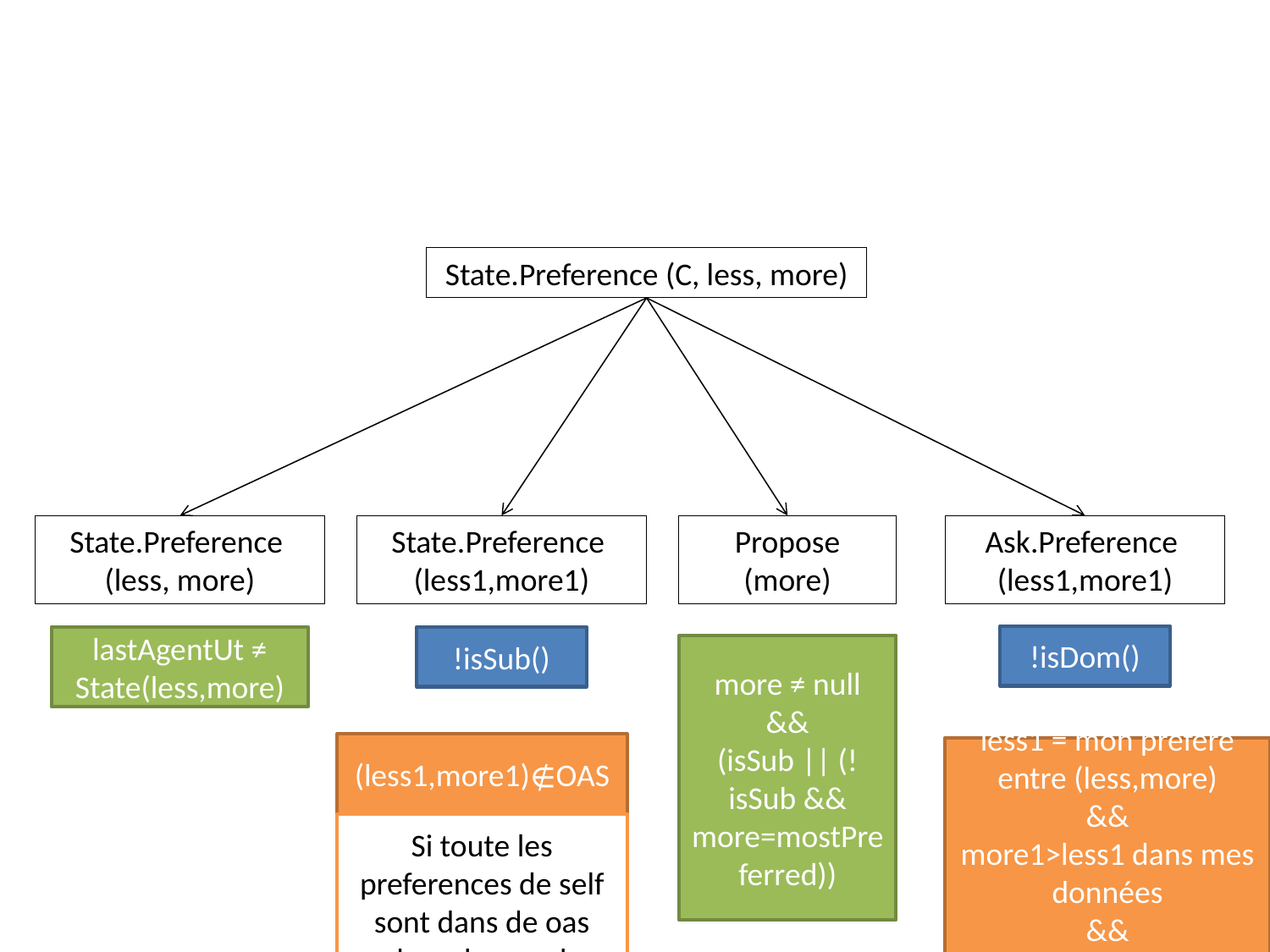

State.Preference (C, less, more)
State.Preference
(less, more)
State.Preference
(less1,more1)
Propose (more)
Ask.Preference
(less1,more1)
!isDom()
lastAgentUt ≠ State(less,more)
!isSub()
more ≠ null &&
(isSub || (!isSub && more=mostPreferred))
(less1,more1)∉OAS
less1 = mon préféré entre (less,more)
&&
more1>less1 dans mes données
&&
(less1,more1) ∉ Other
Si toute les preferences de self sont dans de oas alors change de critere C